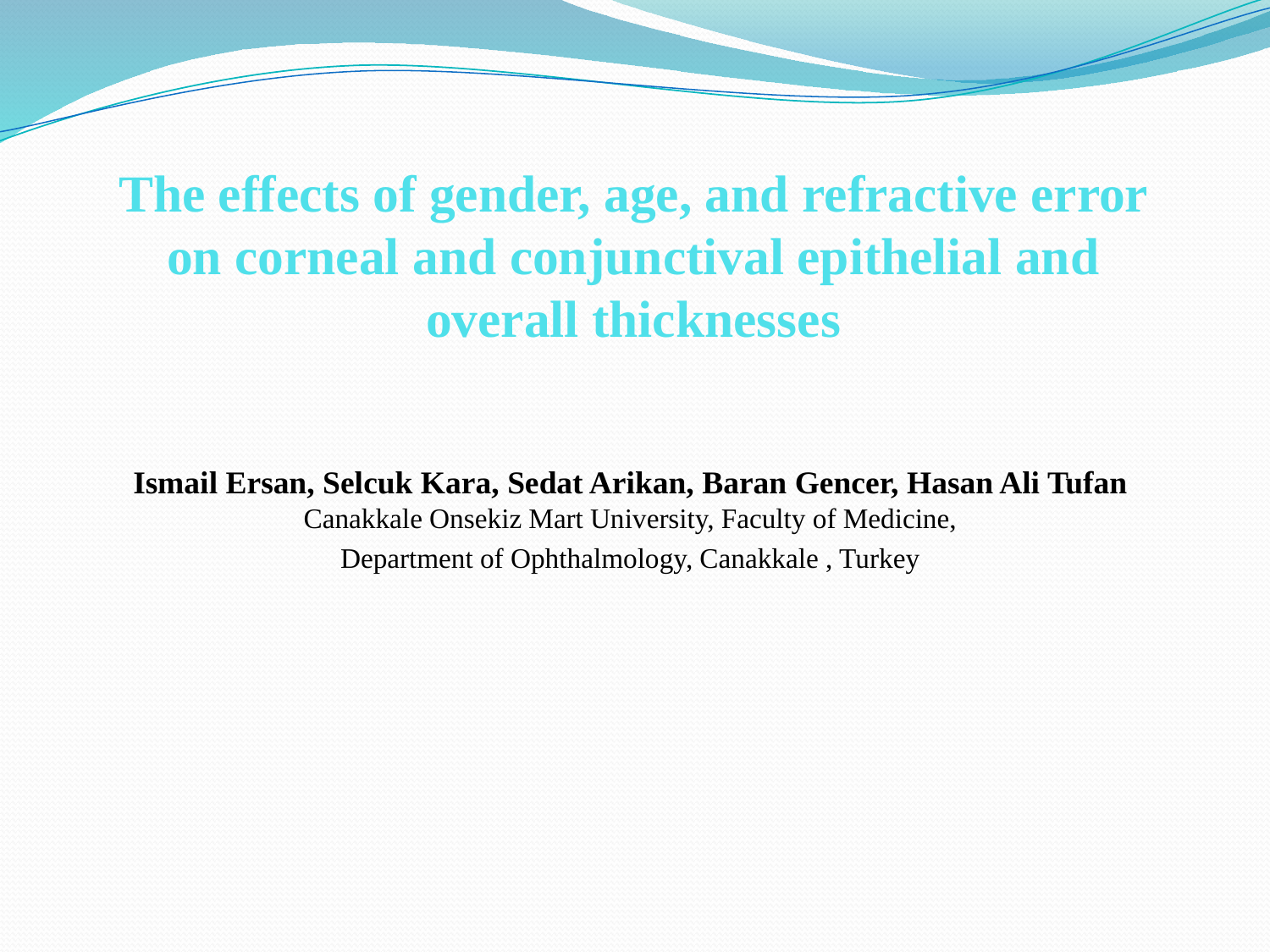

# The effects of gender, age, and refractive error on corneal and conjunctival epithelial and overall thicknesses
Ismail Ersan, Selcuk Kara, Sedat Arikan, Baran Gencer, Hasan Ali Tufan
Canakkale Onsekiz Mart University, Faculty of Medicine,
Department of Ophthalmology, Canakkale , Turkey